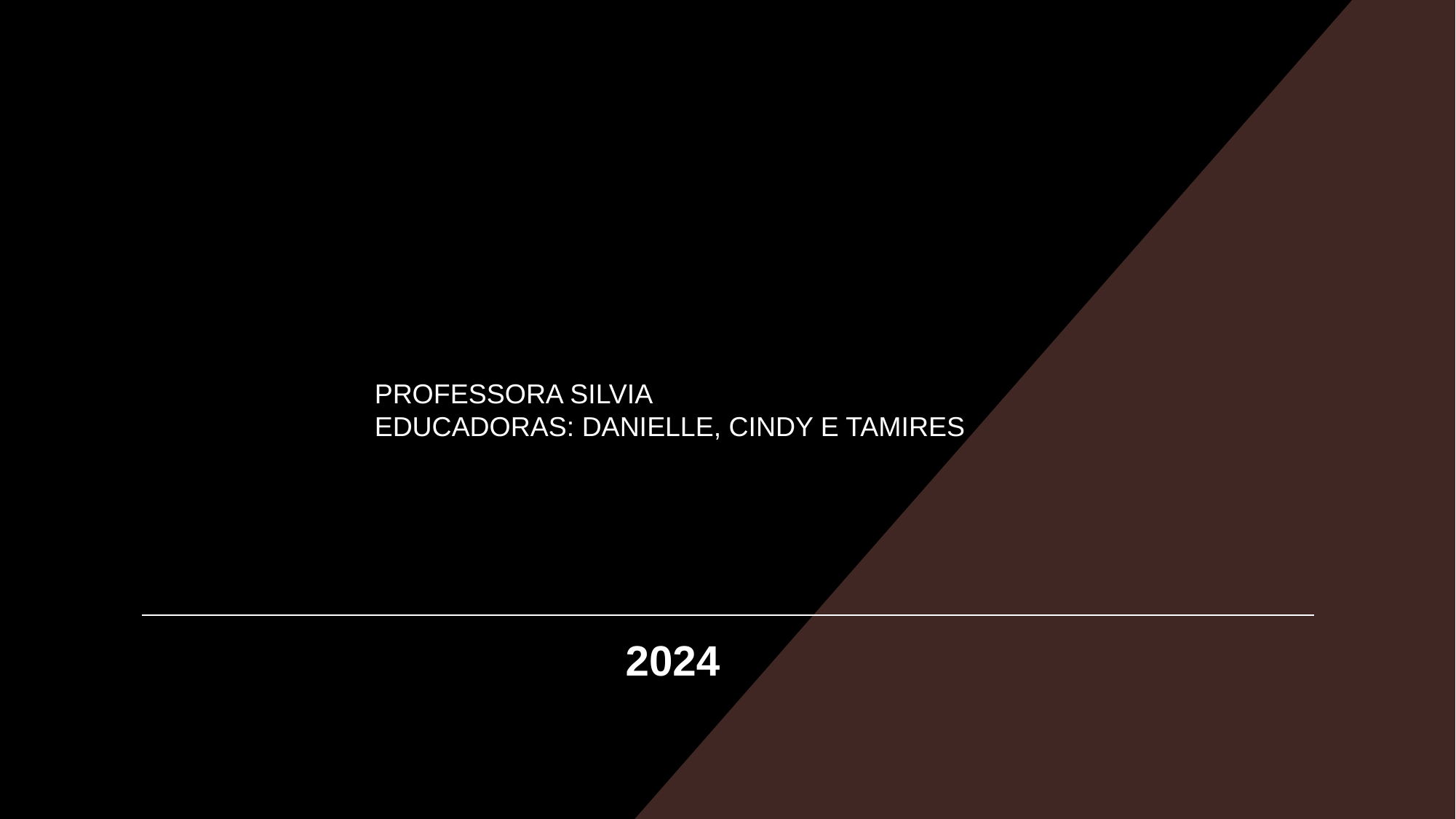

#
PROFESSORA SILVIA
EDUCADORAS: DANIELLE, CINDY E TAMIRES

2024